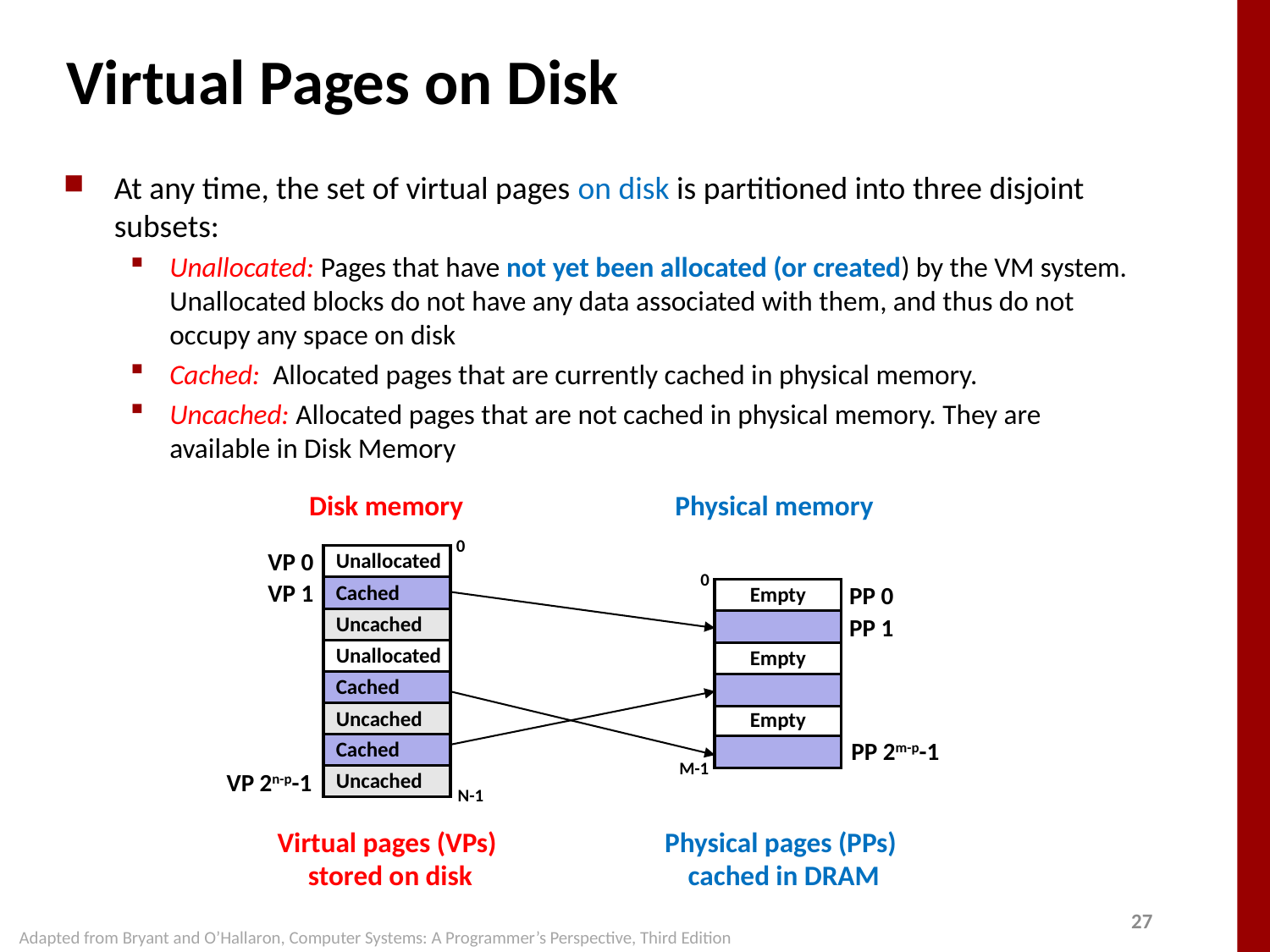

# Virtual Pages on Disk
At any time, the set of virtual pages on disk is partitioned into three disjoint subsets:
Unallocated: Pages that have not yet been allocated (or created) by the VM system. Unallocated blocks do not have any data associated with them, and thus do not occupy any space on disk
Cached:  Allocated pages that are currently cached in physical memory.
Uncached: Allocated pages that are not cached in physical memory. They are available in Disk Memory

Disk memory
Physical memory
0
VP 0
Unallocated
0
PP 0
VP 1
Cached
Empty

PP 1
Uncached

Unallocated
Empty
Cached

Uncached
Empty
PP 2m-p-1
Cached

M-1
VP 2n-p-1
Uncached
N-1
Virtual pages (VPs)
stored on disk
Physical pages (PPs)
cached in DRAM
Adapted from Bryant and O’Hallaron, Computer Systems: A Programmer’s Perspective, Third Edition